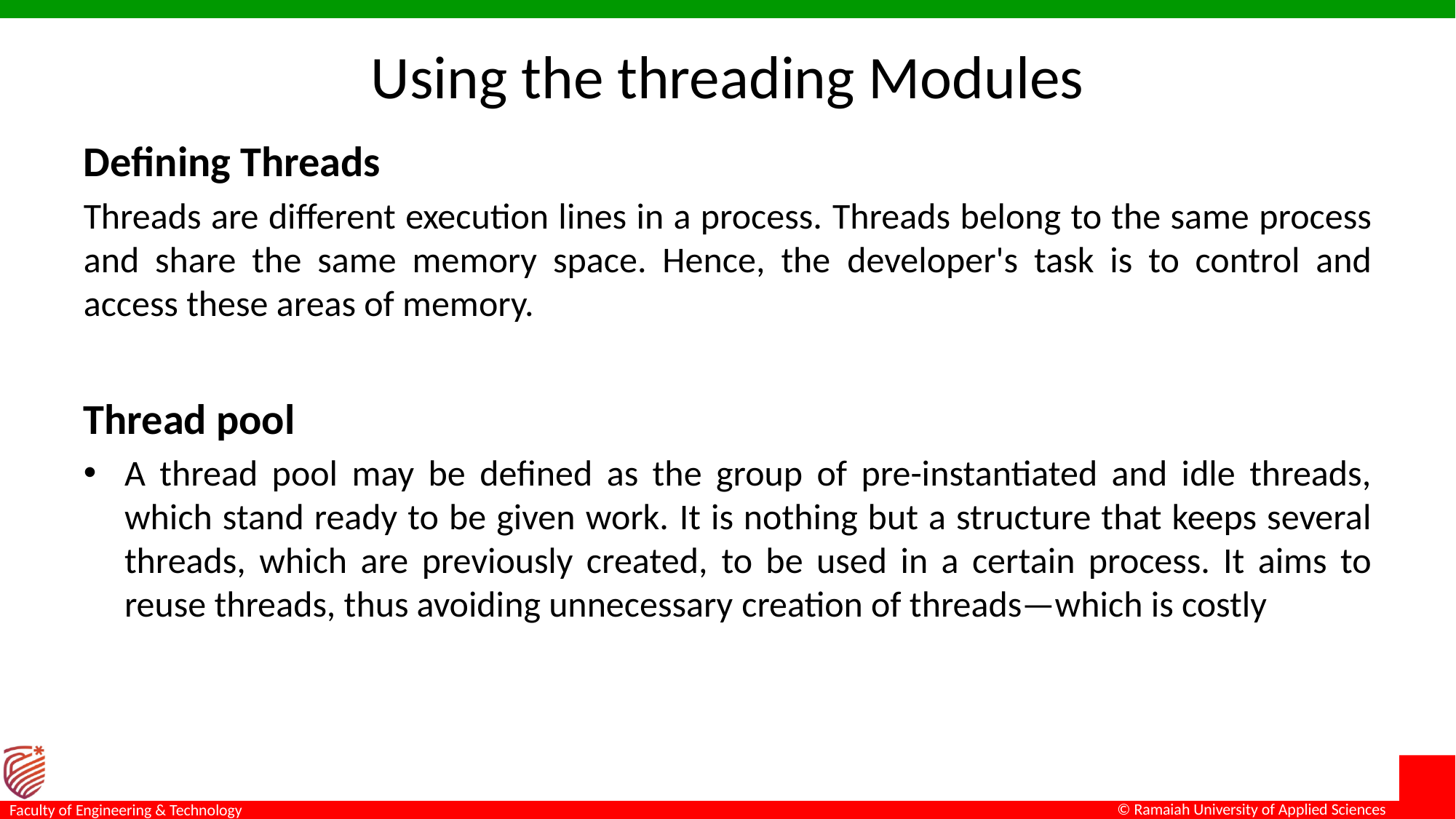

# Using the threading Modules
Defining Threads
Threads are different execution lines in a process. Threads belong to the same process and share the same memory space. Hence, the developer's task is to control and access these areas of memory.

Thread pool
A thread pool may be defined as the group of pre-instantiated and idle threads, which stand ready to be given work. It is nothing but a structure that keeps several threads, which are previously created, to be used in a certain process. It aims to reuse threads, thus avoiding unnecessary creation of threads—which is costly